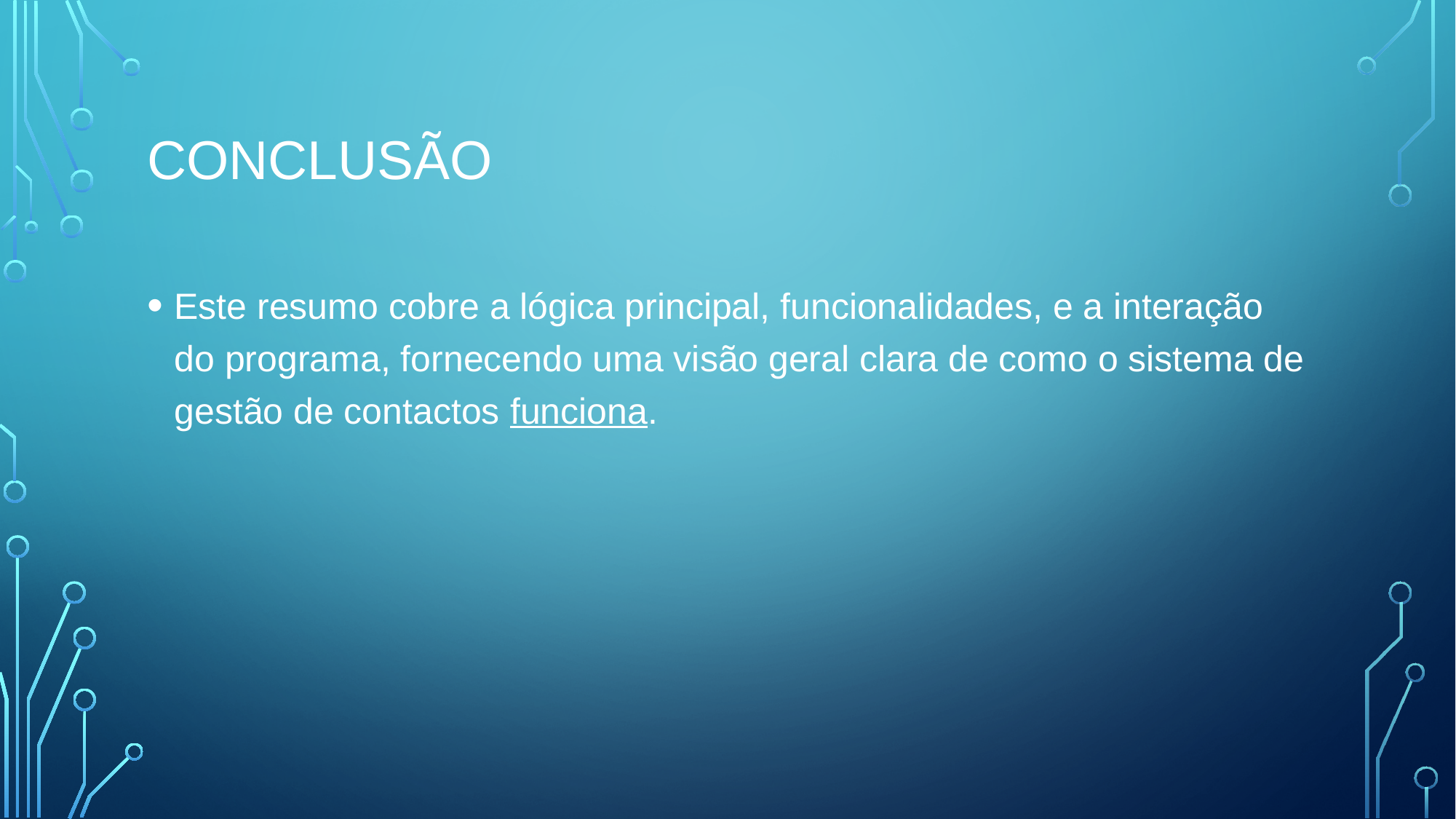

# CONCLUSÃO
Este resumo cobre a lógica principal, funcionalidades, e a interação do programa, fornecendo uma visão geral clara de como o sistema de gestão de contactos funciona.